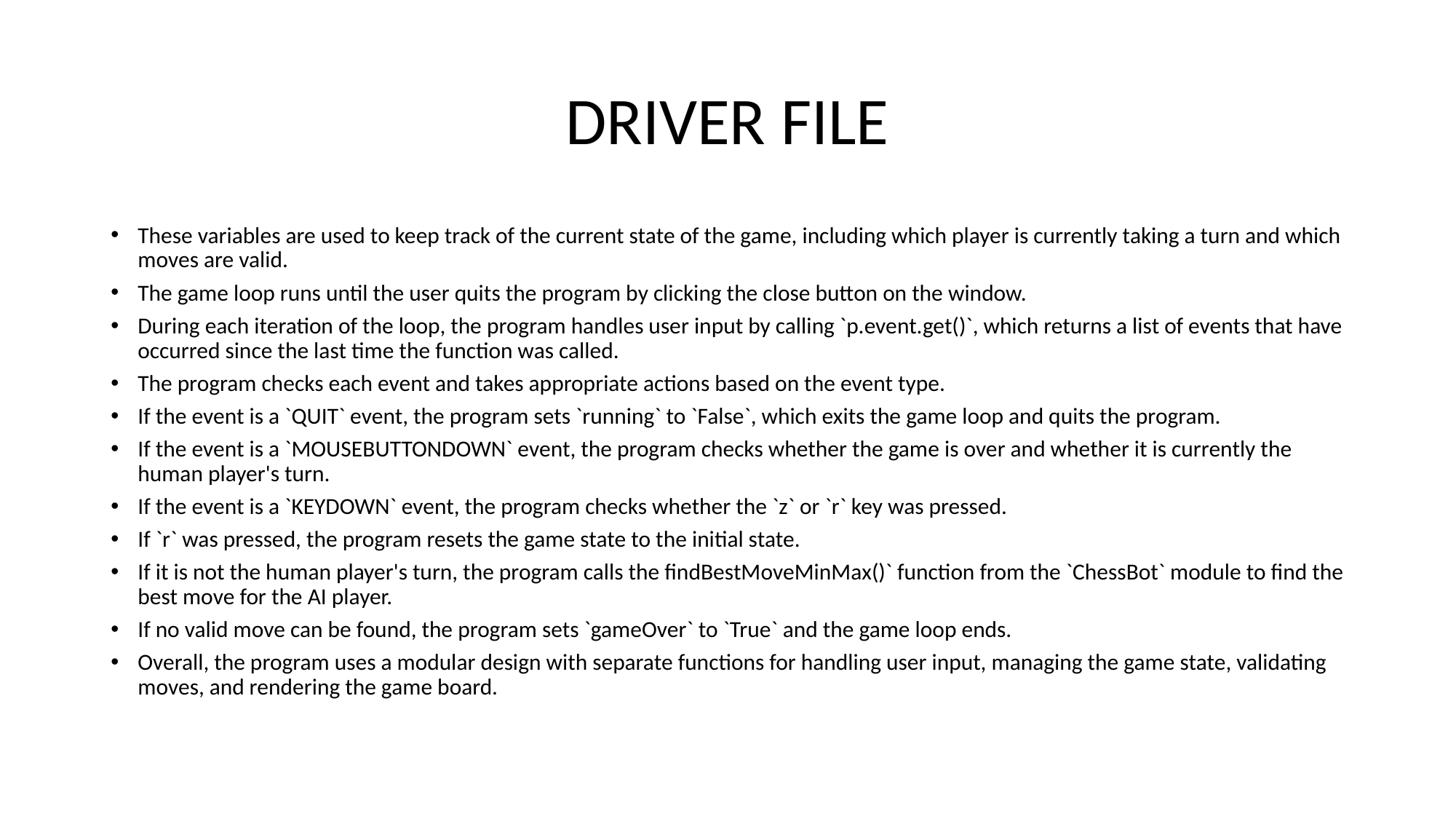

# DRIVER FILE
These variables are used to keep track of the current state of the game, including which player is currently taking a turn and which moves are valid.
The game loop runs until the user quits the program by clicking the close button on the window.
During each iteration of the loop, the program handles user input by calling `p.event.get()`, which returns a list of events that have occurred since the last time the function was called.
The program checks each event and takes appropriate actions based on the event type.
If the event is a `QUIT` event, the program sets `running` to `False`, which exits the game loop and quits the program.
If the event is a `MOUSEBUTTONDOWN` event, the program checks whether the game is over and whether it is currently the human player's turn.
If the event is a `KEYDOWN` event, the program checks whether the `z` or `r` key was pressed.
If `r` was pressed, the program resets the game state to the initial state.
If it is not the human player's turn, the program calls the findBestMoveMinMax()` function from the `ChessBot` module to find the best move for the AI player.
If no valid move can be found, the program sets `gameOver` to `True` and the game loop ends.
Overall, the program uses a modular design with separate functions for handling user input, managing the game state, validating moves, and rendering the game board.